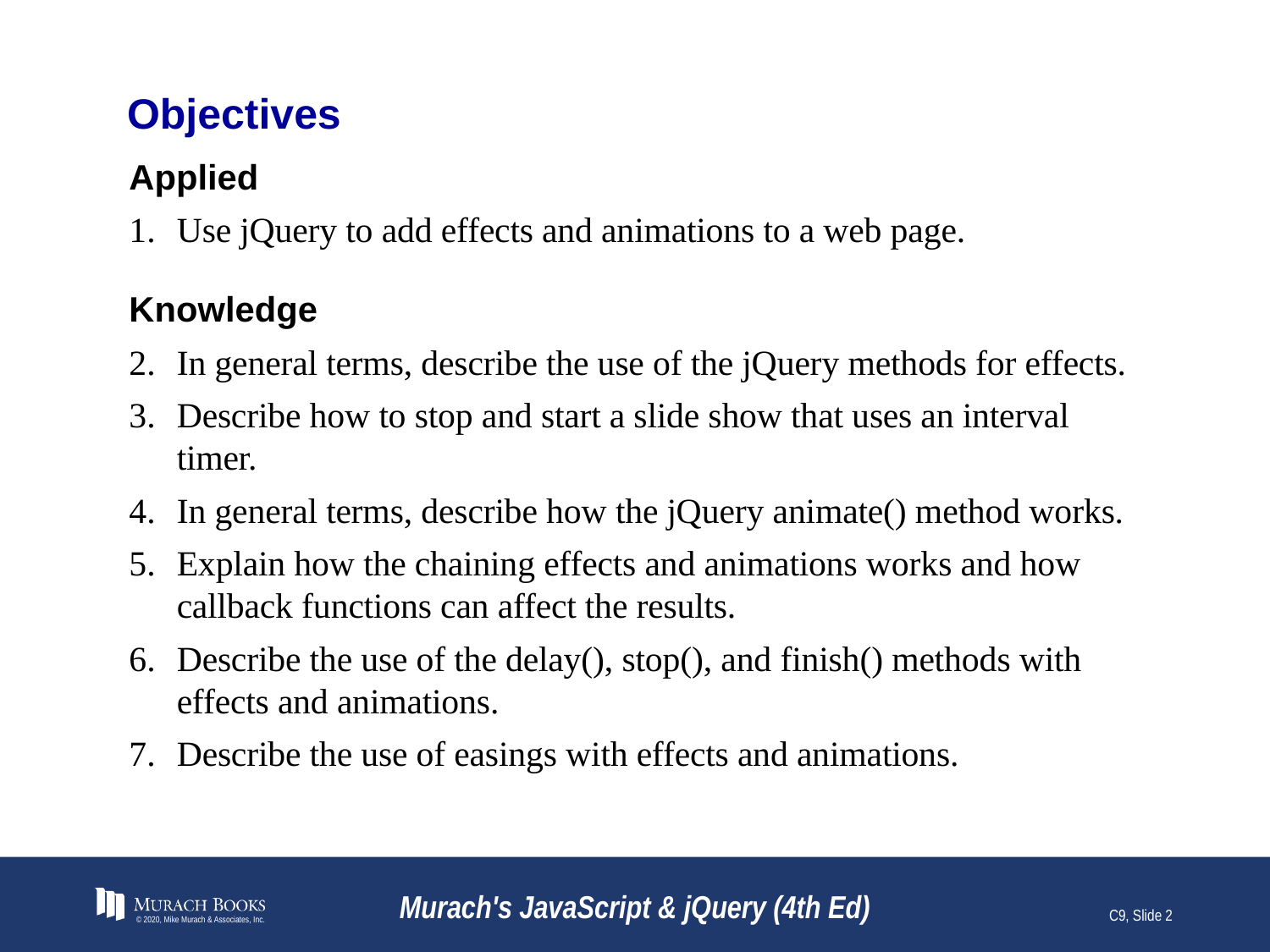

# Objectives
Applied
Use jQuery to add effects and animations to a web page.
Knowledge
In general terms, describe the use of the jQuery methods for effects.
Describe how to stop and start a slide show that uses an interval timer.
In general terms, describe how the jQuery animate() method works.
Explain how the chaining effects and animations works and how callback functions can affect the results.
Describe the use of the delay(), stop(), and finish() methods with effects and animations.
Describe the use of easings with effects and animations.

© 2020, Mike Murach & Associates, Inc.
Murach's JavaScript & jQuery (4th Ed)

C9, Slide 2